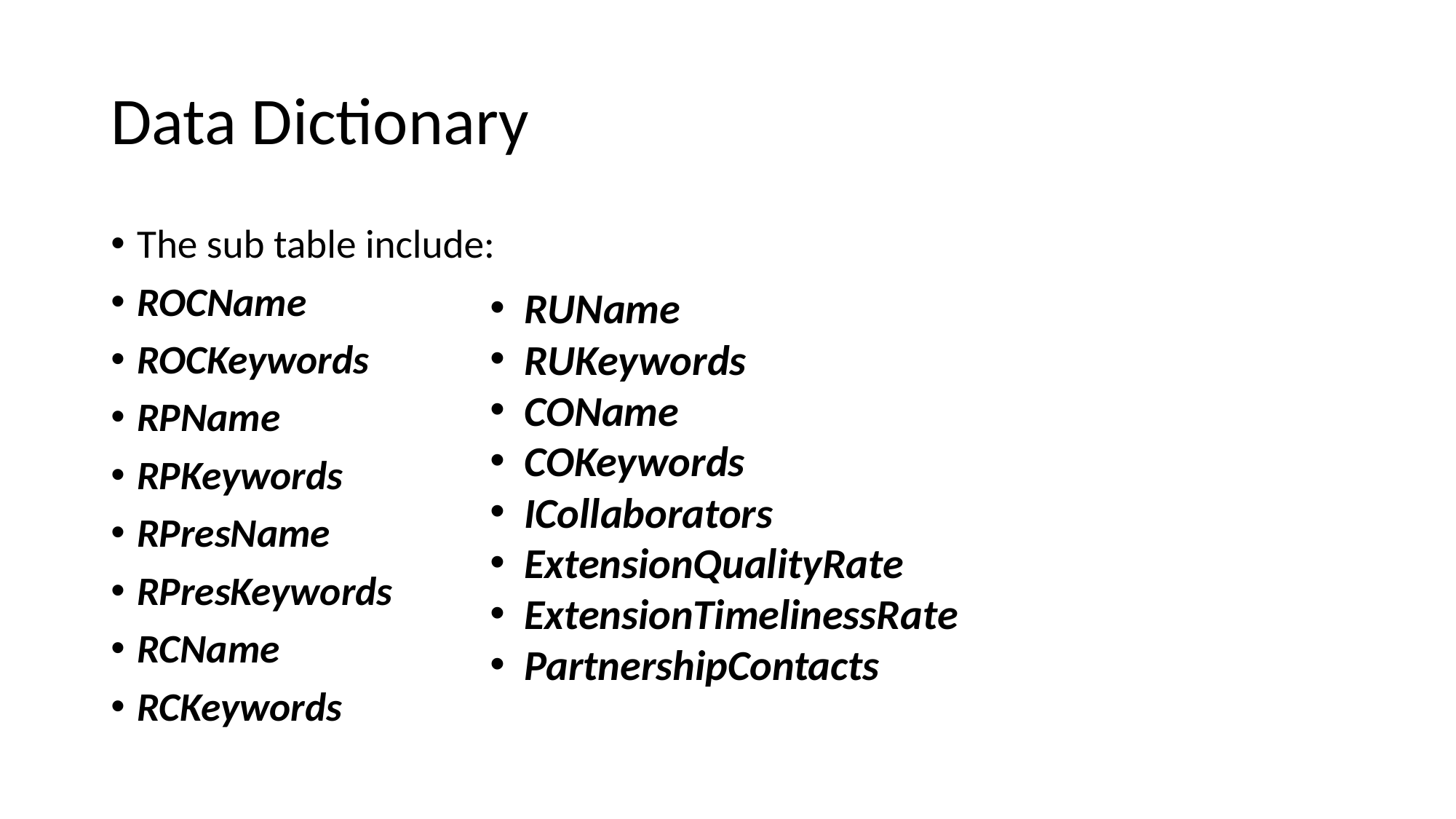

# Data Dictionary
The sub table include:
ROCName
ROCKeywords
RPName
RPKeywords
RPresName
RPresKeywords
RCName
RCKeywords

RUName
RUKeywords
COName
COKeywords
ICollaborators
ExtensionQualityRate
ExtensionTimelinessRate
PartnershipContacts